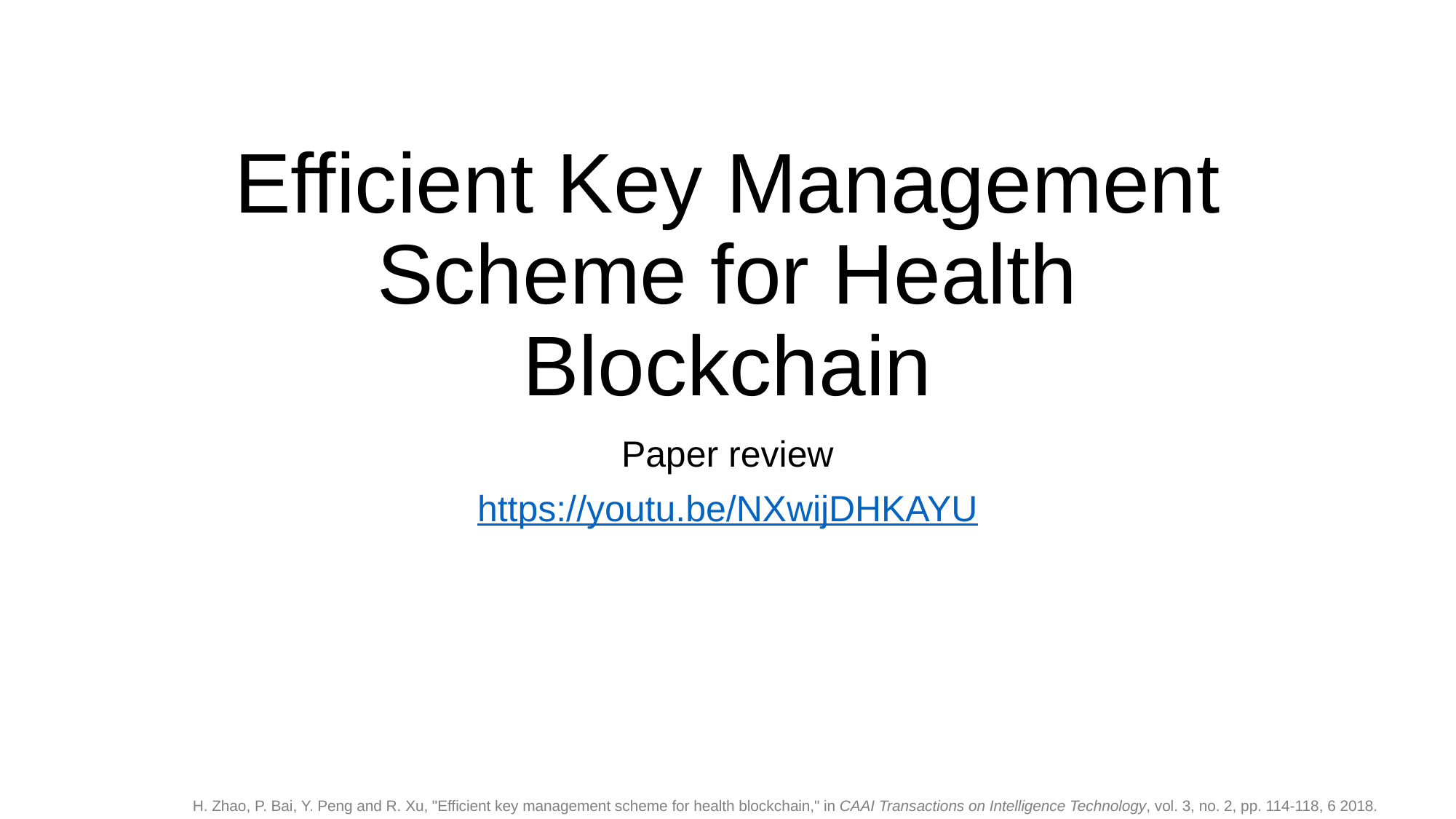

# Efficient Key Management Scheme for Health Blockchain
Paper review
https://youtu.be/NXwijDHKAYU
H. Zhao, P. Bai, Y. Peng and R. Xu, "Efficient key management scheme for health blockchain," in CAAI Transactions on Intelligence Technology, vol. 3, no. 2, pp. 114-118, 6 2018.